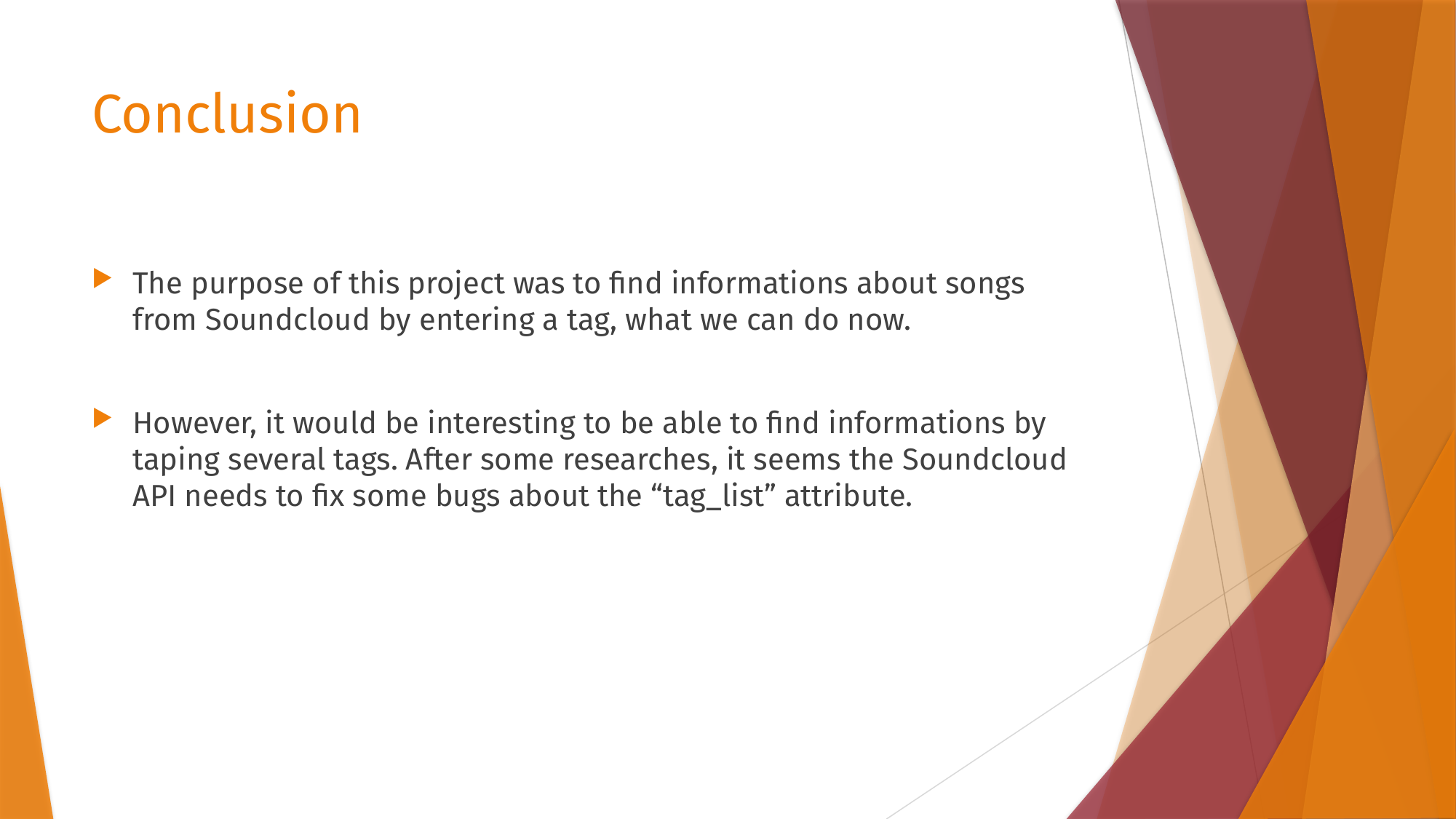

# Conclusion
The purpose of this project was to find informations about songs from Soundcloud by entering a tag, what we can do now.

However, it would be interesting to be able to find informations by taping several tags. After some researches, it seems the Soundcloud API needs to fix some bugs about the “tag_list” attribute.